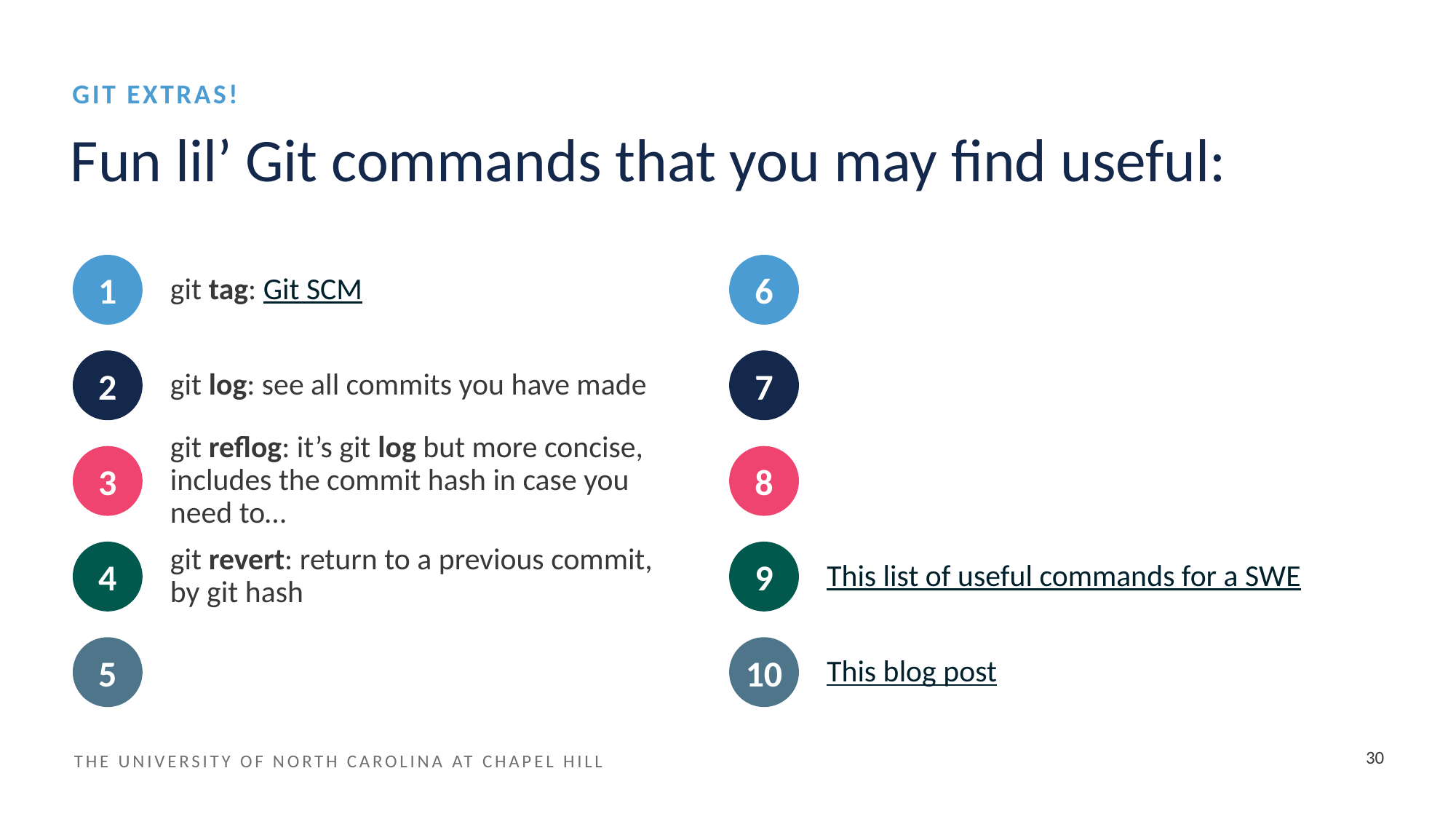

Git Extras!
# Fun lil’ Git commands that you may find useful:
git tag: Git SCM

git log: see all commits you have made

git reflog: it’s git log but more concise, includes the commit hash in case you need to…

git revert: return to a previous commit, by git hash
This list of useful commands for a SWE

This blog post
30